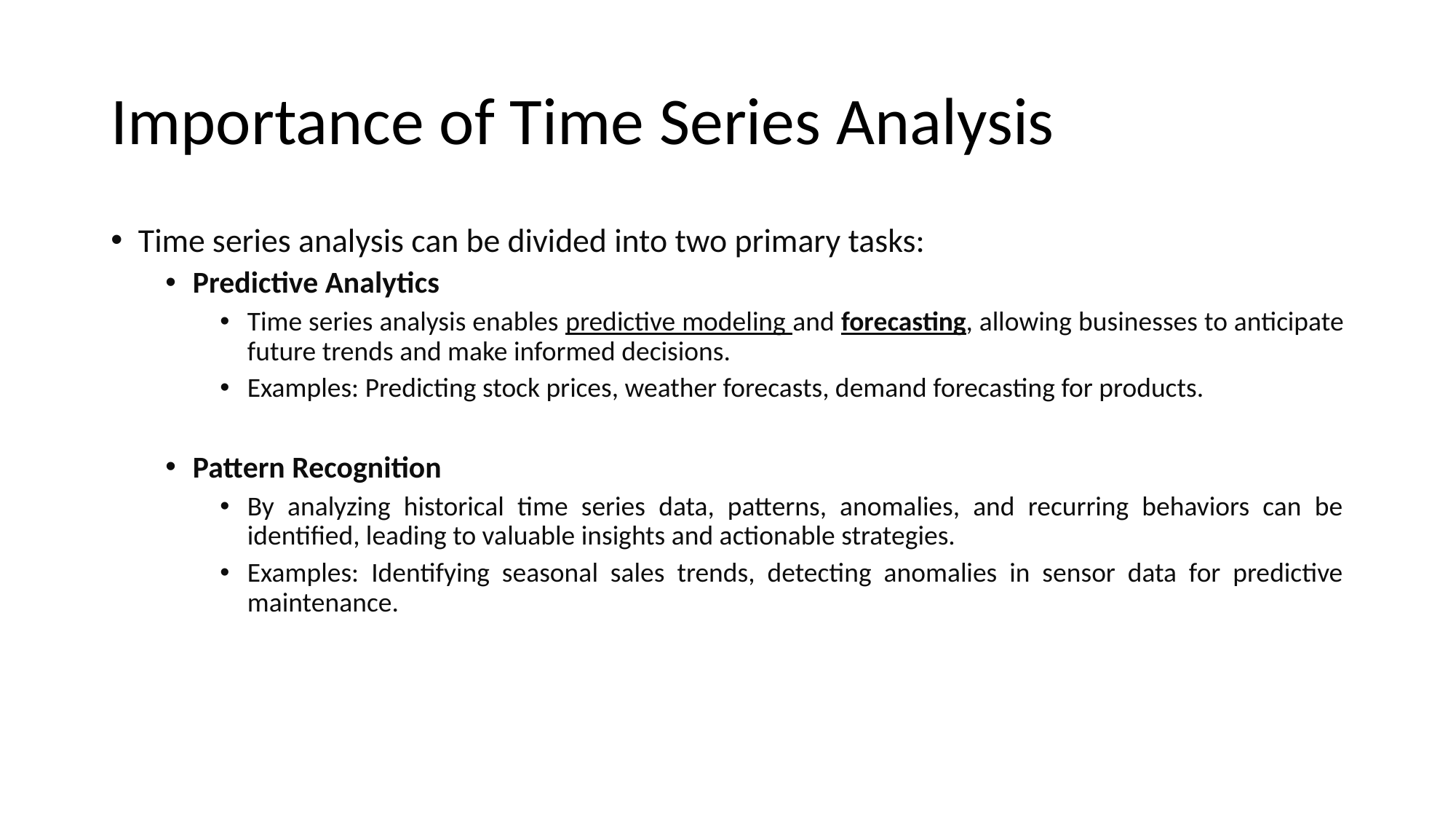

# Importance of Time Series Analysis
Time series analysis can be divided into two primary tasks:
Predictive Analytics
Time series analysis enables predictive modeling and forecasting, allowing businesses to anticipate future trends and make informed decisions.
Examples: Predicting stock prices, weather forecasts, demand forecasting for products.

Pattern Recognition
By analyzing historical time series data, patterns, anomalies, and recurring behaviors can be identified, leading to valuable insights and actionable strategies.
Examples: Identifying seasonal sales trends, detecting anomalies in sensor data for predictive maintenance.